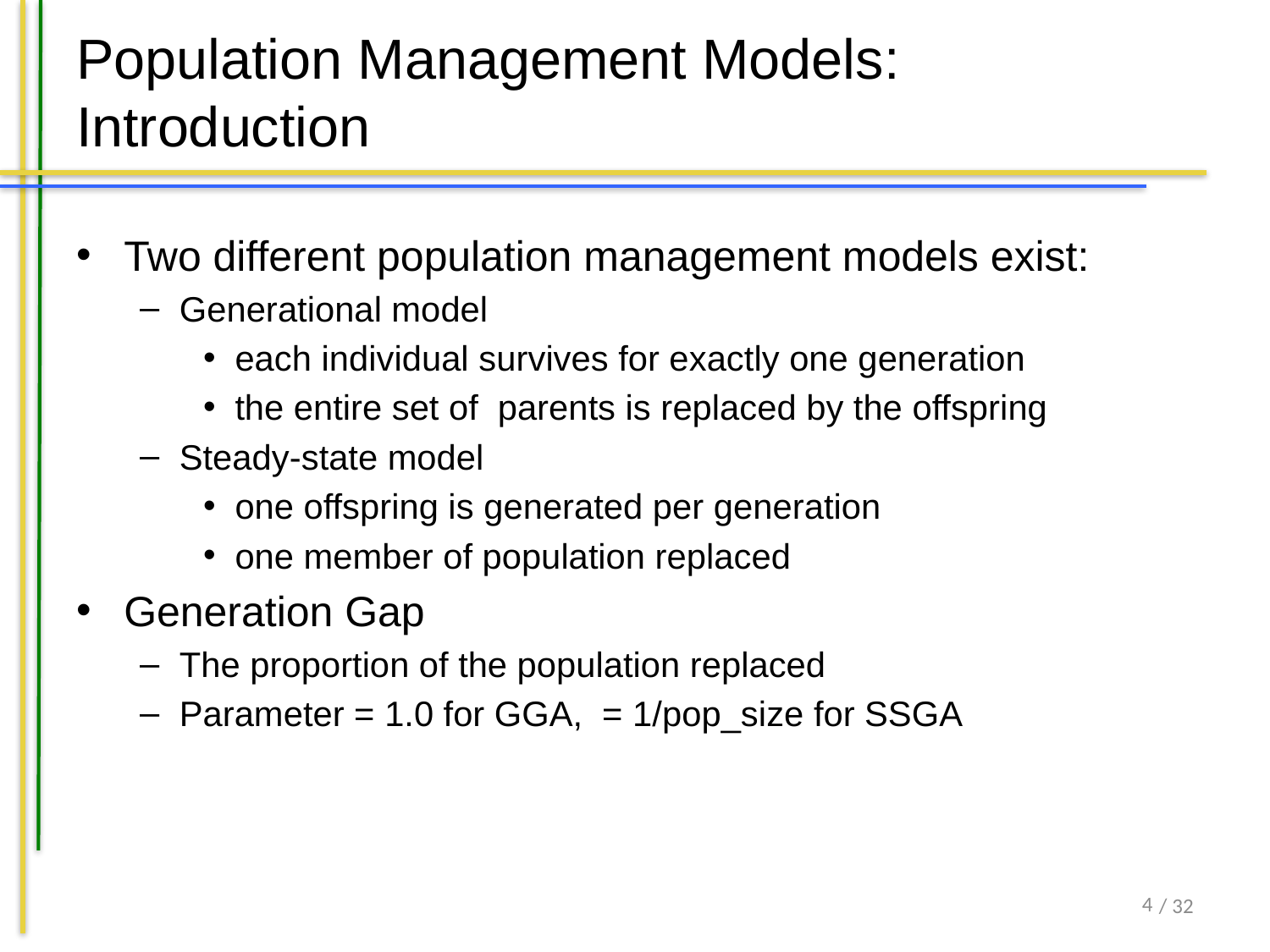

# Population Management Models: Introduction
Two different population management models exist:
Generational model
each individual survives for exactly one generation
the entire set of  parents is replaced by the offspring
Steady-state model
one offspring is generated per generation
one member of population replaced
Generation Gap
The proportion of the population replaced
Parameter = 1.0 for GGA,  = 1/pop_size for SSGA

4